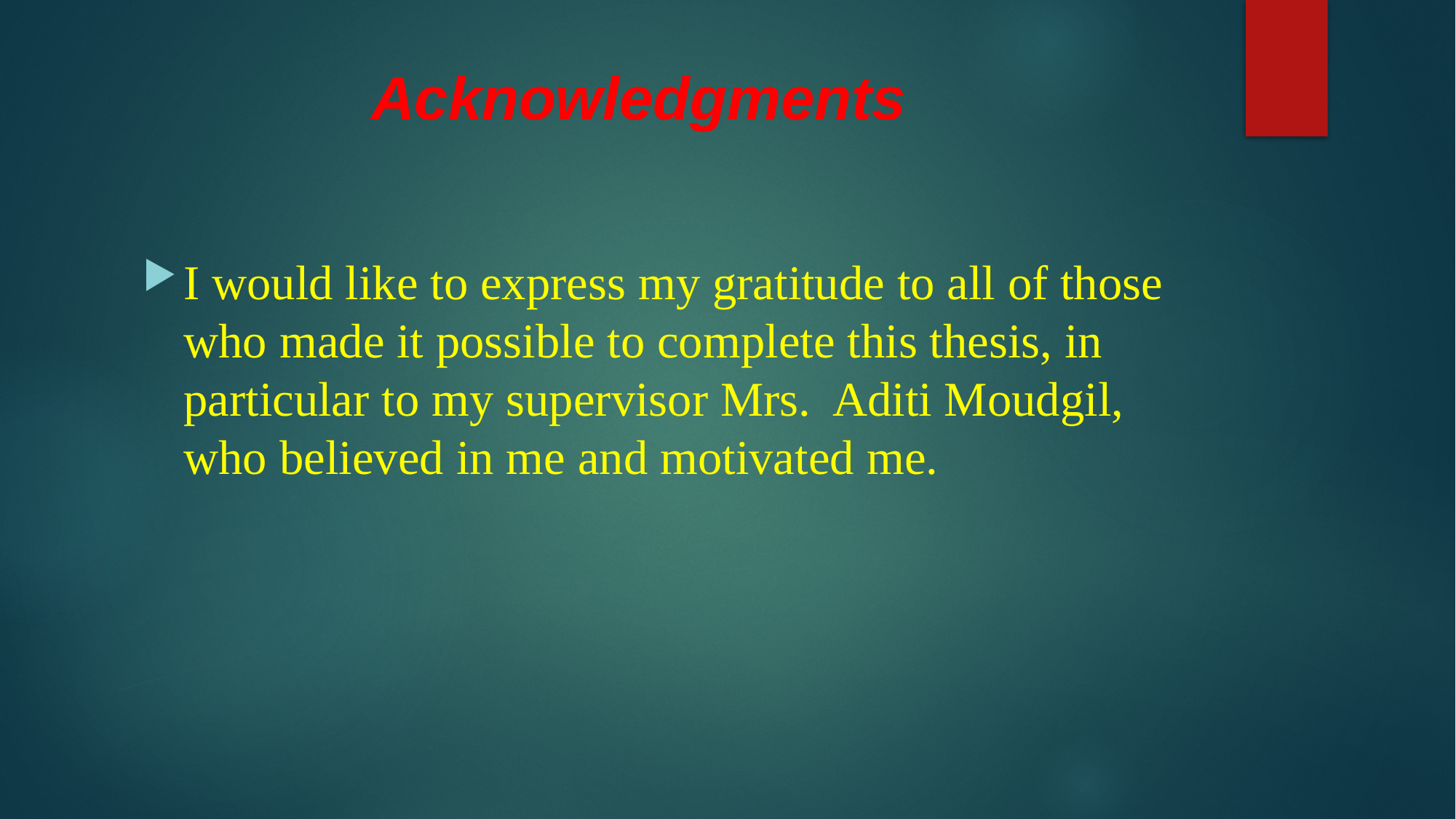

# Acknowledgments
I would like to express my gratitude to all of those who made it possible to complete this thesis, in particular to my supervisor Mrs.  Aditi Moudgil, who believed in me and motivated me.